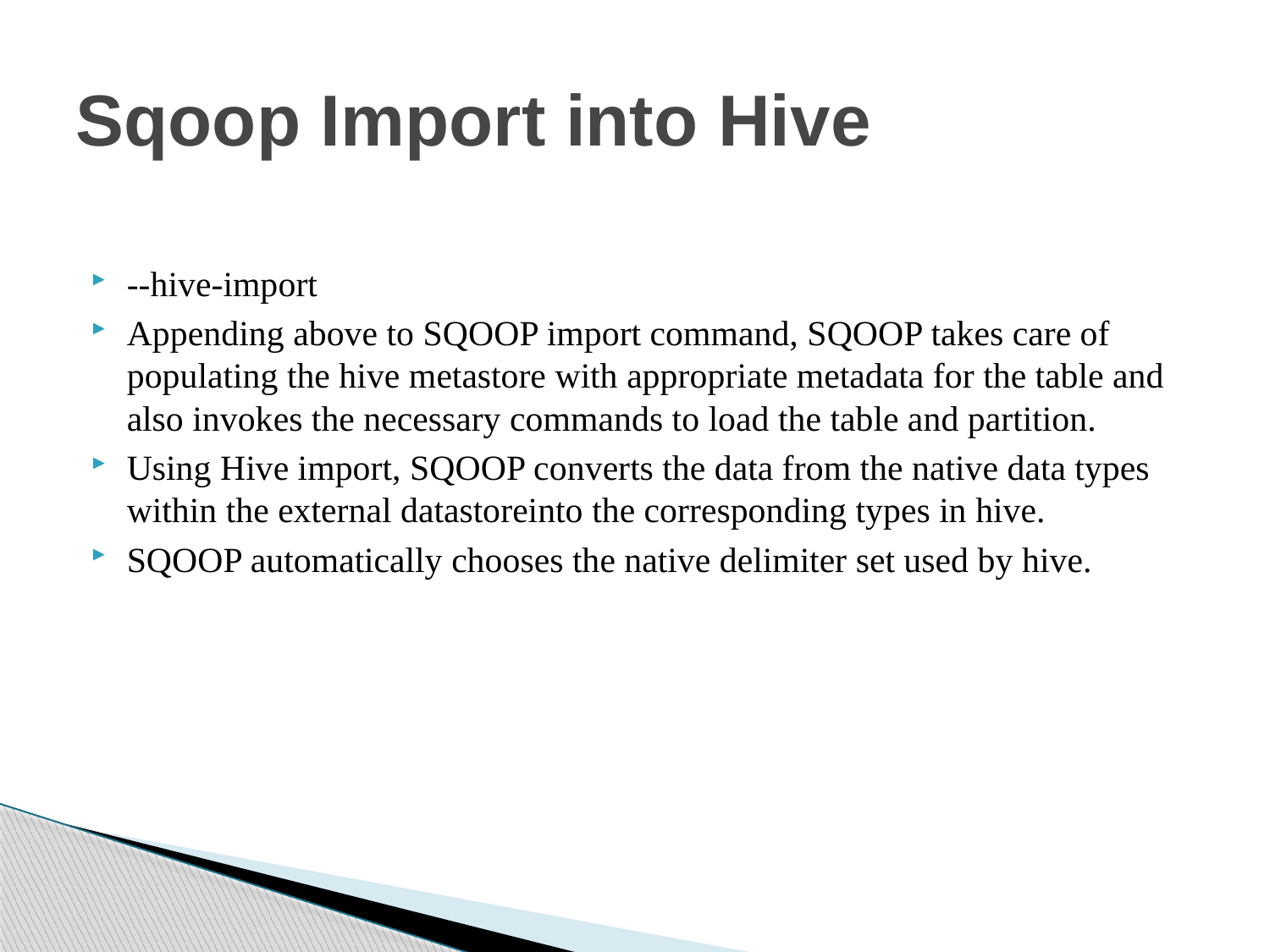

# Sqoop Import into Hive

--hive-import
Appending above to SQOOP import command, SQOOP takes care of populating the hive metastore with appropriate metadata for the table and also invokes the necessary commands to load the table and partition.
Using Hive import, SQOOP converts the data from the native data types within the external datastoreinto the corresponding types in hive.
SQOOP automatically chooses the native delimiter set used by hive.